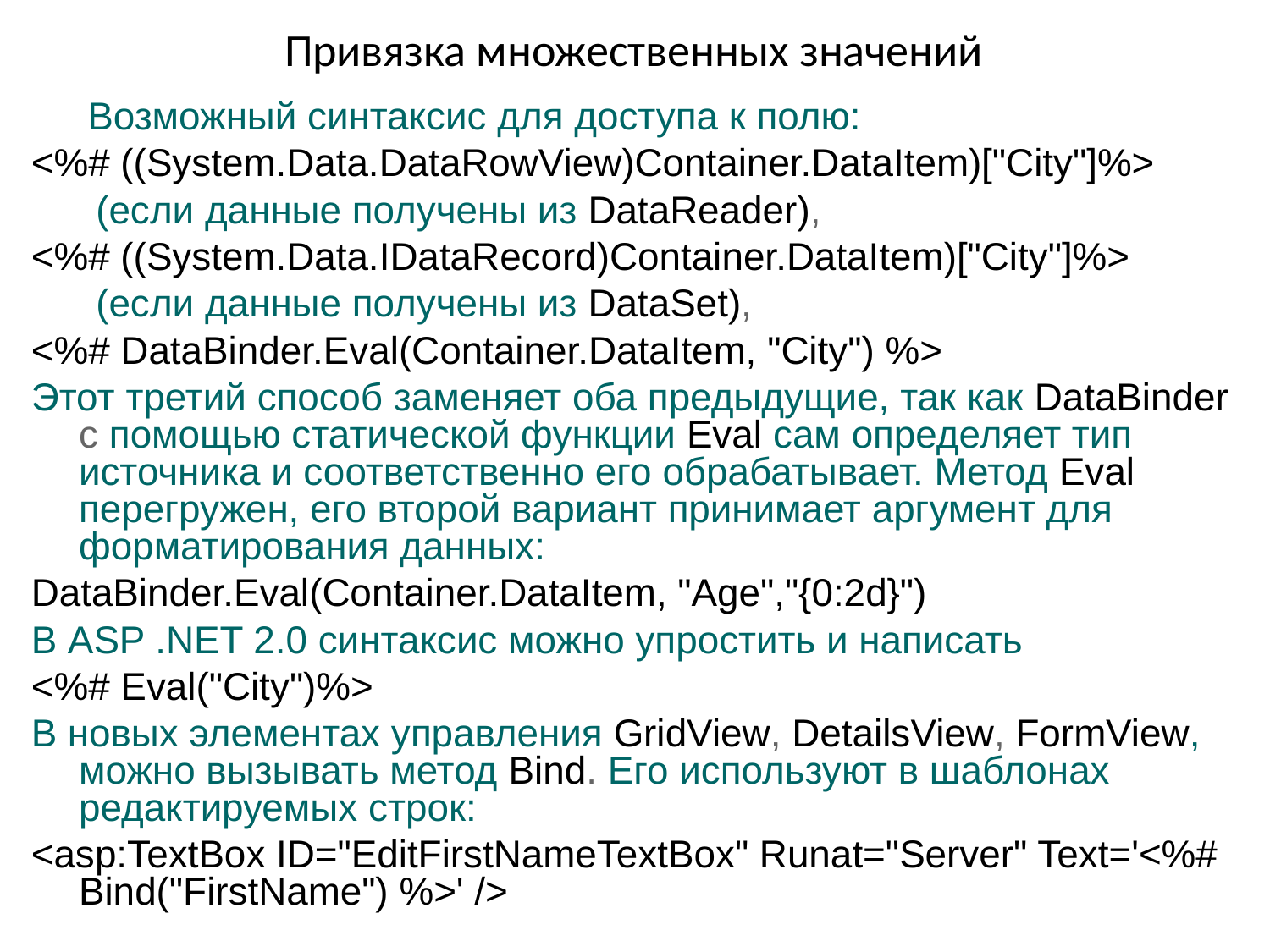

# Привязка множественных значений
       Возможный синтаксис для доступа к полю:
<%# ((System.Data.DataRowView)Container.DataItem)["City"]%>
      (если данные получены из DataReader),
<%# ((System.Data.IDataRecord)Container.DataItem)["City"]%>
      (если данные получены из DataSet),
<%# DataBinder.Eval(Container.DataItem, "City") %>
Этот третий способ заменяет оба предыдущие, так как DataBinder с помощью статической функции Eval сам определяет тип источника и соответственно его обрабатывает. Метод Eval перегружен, его второй вариант принимает аргумент для форматирования данных:
DataBinder.Eval(Container.DataItem, "Age","{0:2d}")
В ASP .NET 2.0 синтаксис можно упростить и написать
<%# Eval("City")%>
В новых элементах управления GridView, DetailsView, FormView, можно вызывать метод Bind. Его используют в шаблонах редактируемых строк:
<asp:TextBox ID="EditFirstNameTextBox" Runat="Server" Text='<%# Bind("FirstName") %>' />